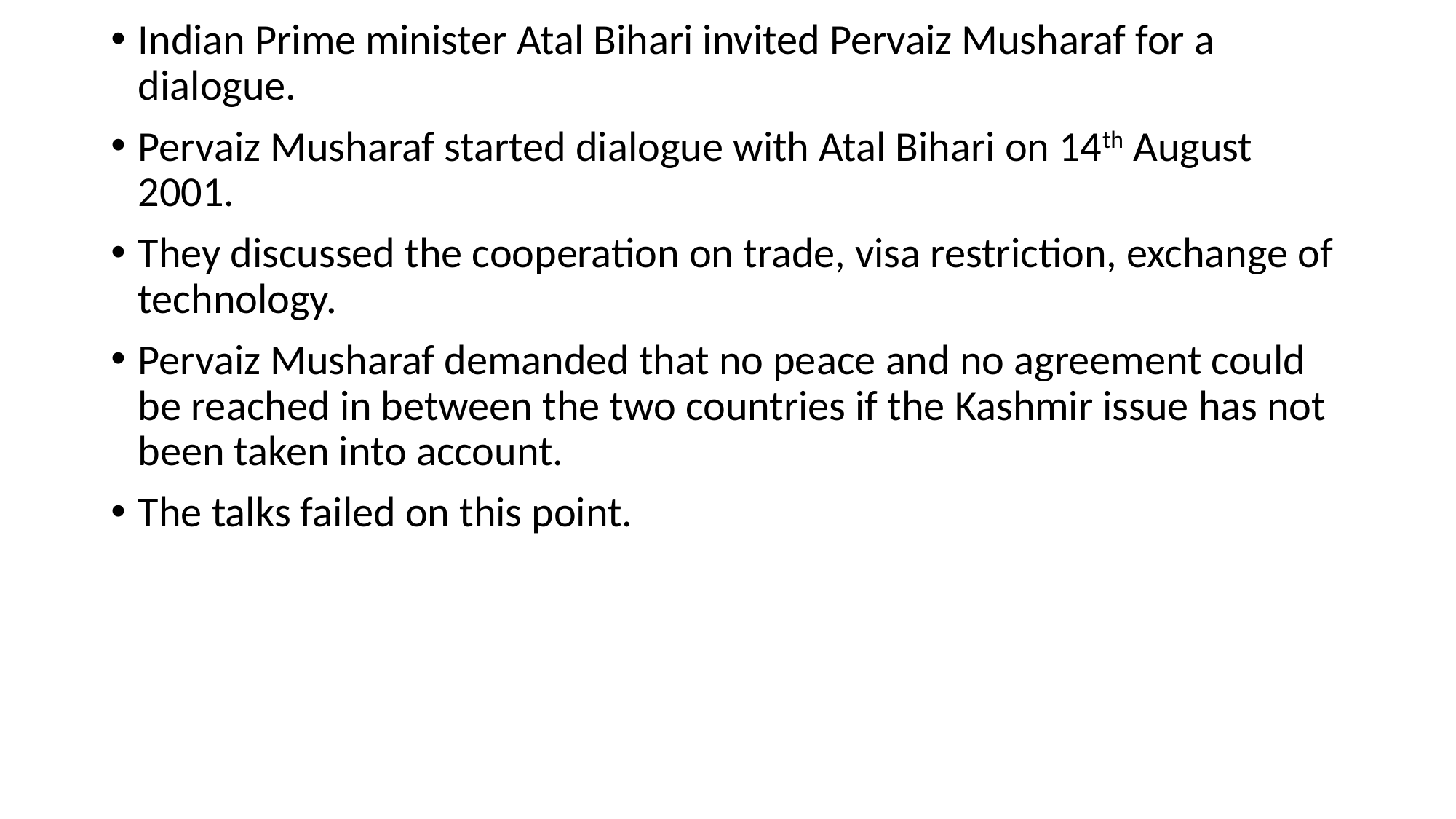

Indian Prime minister Atal Bihari invited Pervaiz Musharaf for a dialogue.
Pervaiz Musharaf started dialogue with Atal Bihari on 14th August 2001.
They discussed the cooperation on trade, visa restriction, exchange of technology.
Pervaiz Musharaf demanded that no peace and no agreement could be reached in between the two countries if the Kashmir issue has not been taken into account.
The talks failed on this point.